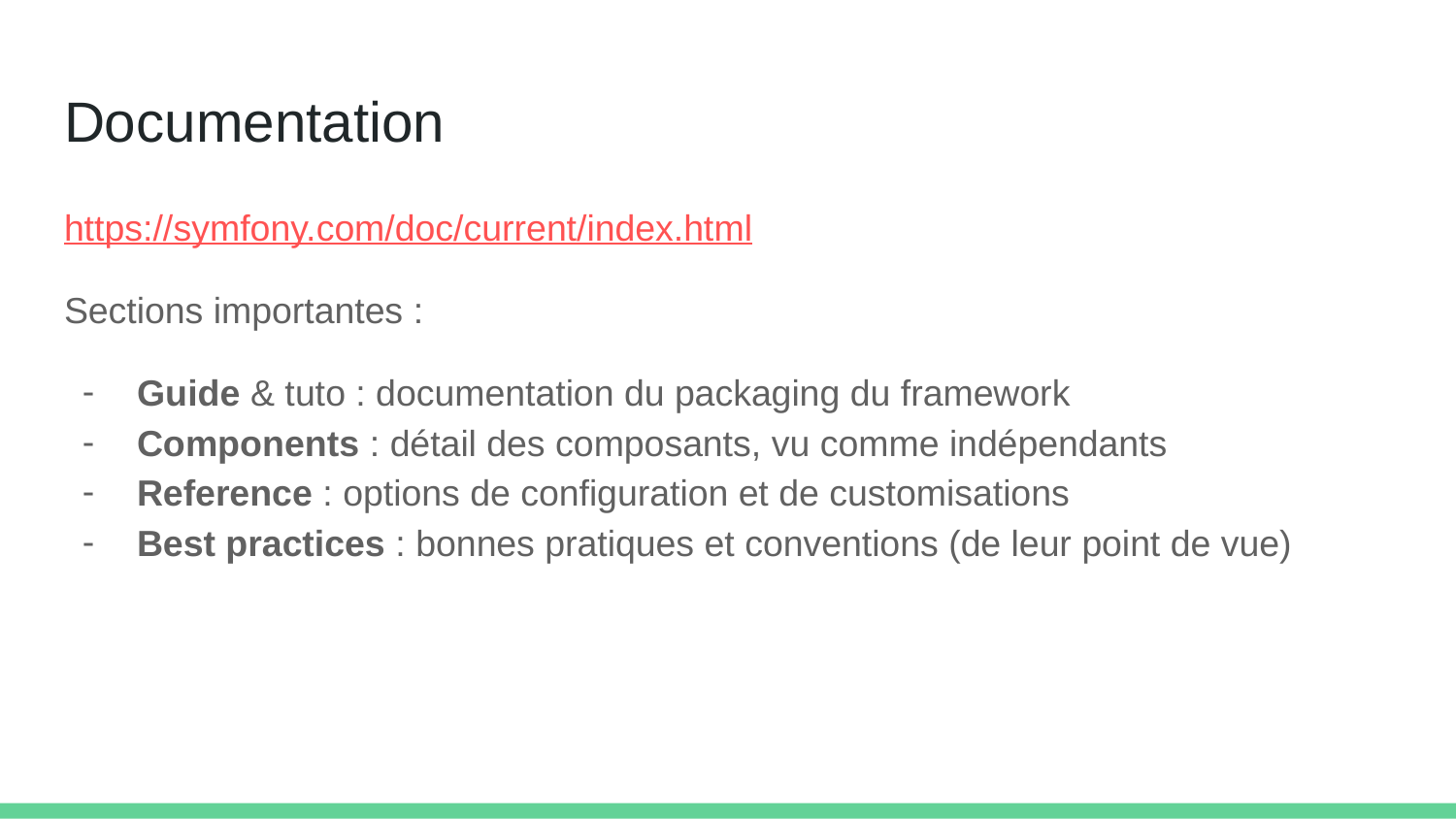

# Documentation
https://symfony.com/doc/current/index.html
Sections importantes :
Guide & tuto : documentation du packaging du framework
Components : détail des composants, vu comme indépendants
Reference : options de configuration et de customisations
Best practices : bonnes pratiques et conventions (de leur point de vue)